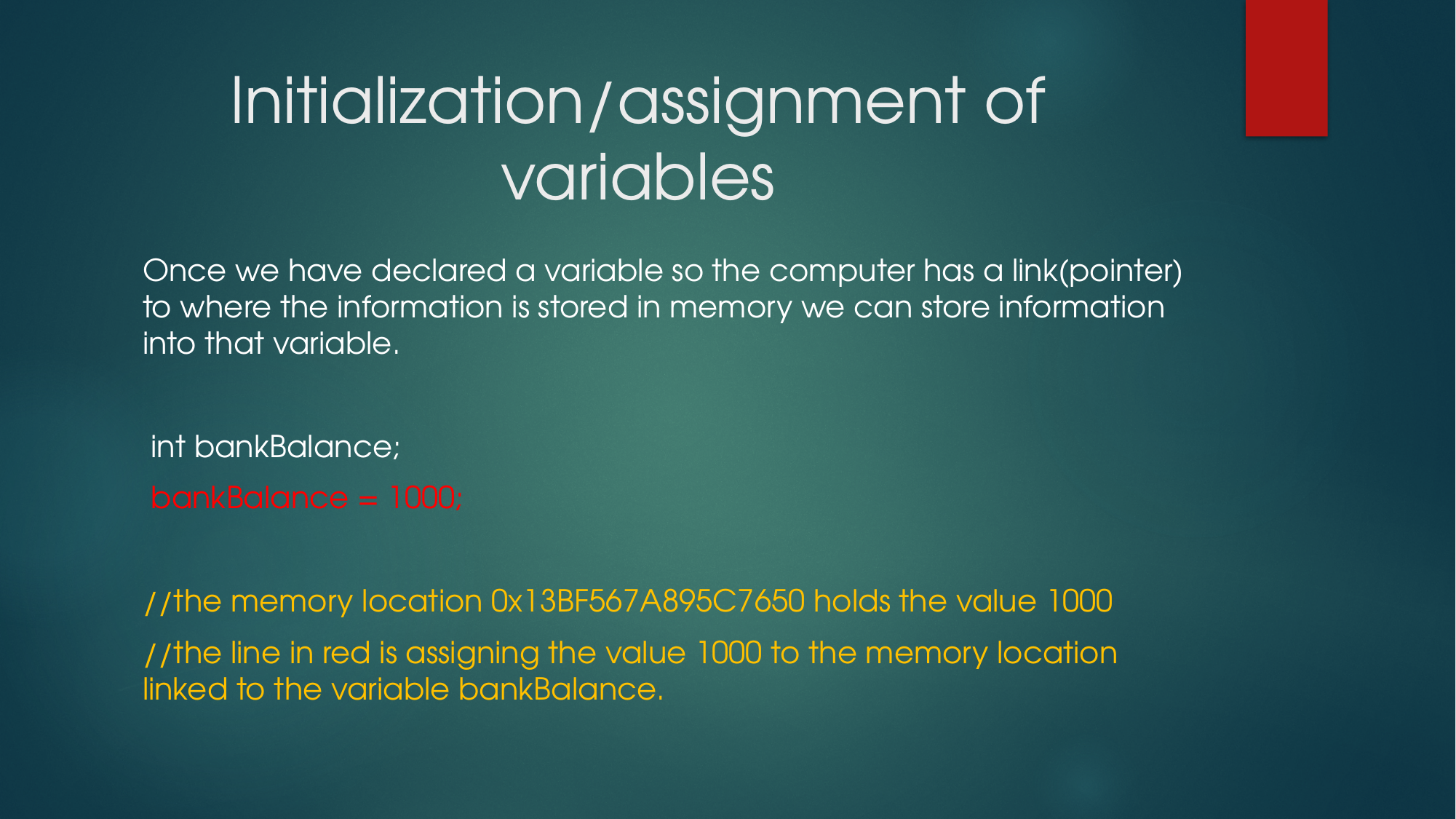

# Initialization/assignment of variables
Once we have declared a variable so the computer has a link(pointer) to where the information is stored in memory we can store information into that variable.

 int bankBalance;
 bankBalance = 1000;

//the memory location 0x13BF567A895C7650 holds the value 1000
//the line in red is assigning the value 1000 to the memory location linked to the variable bankBalance.